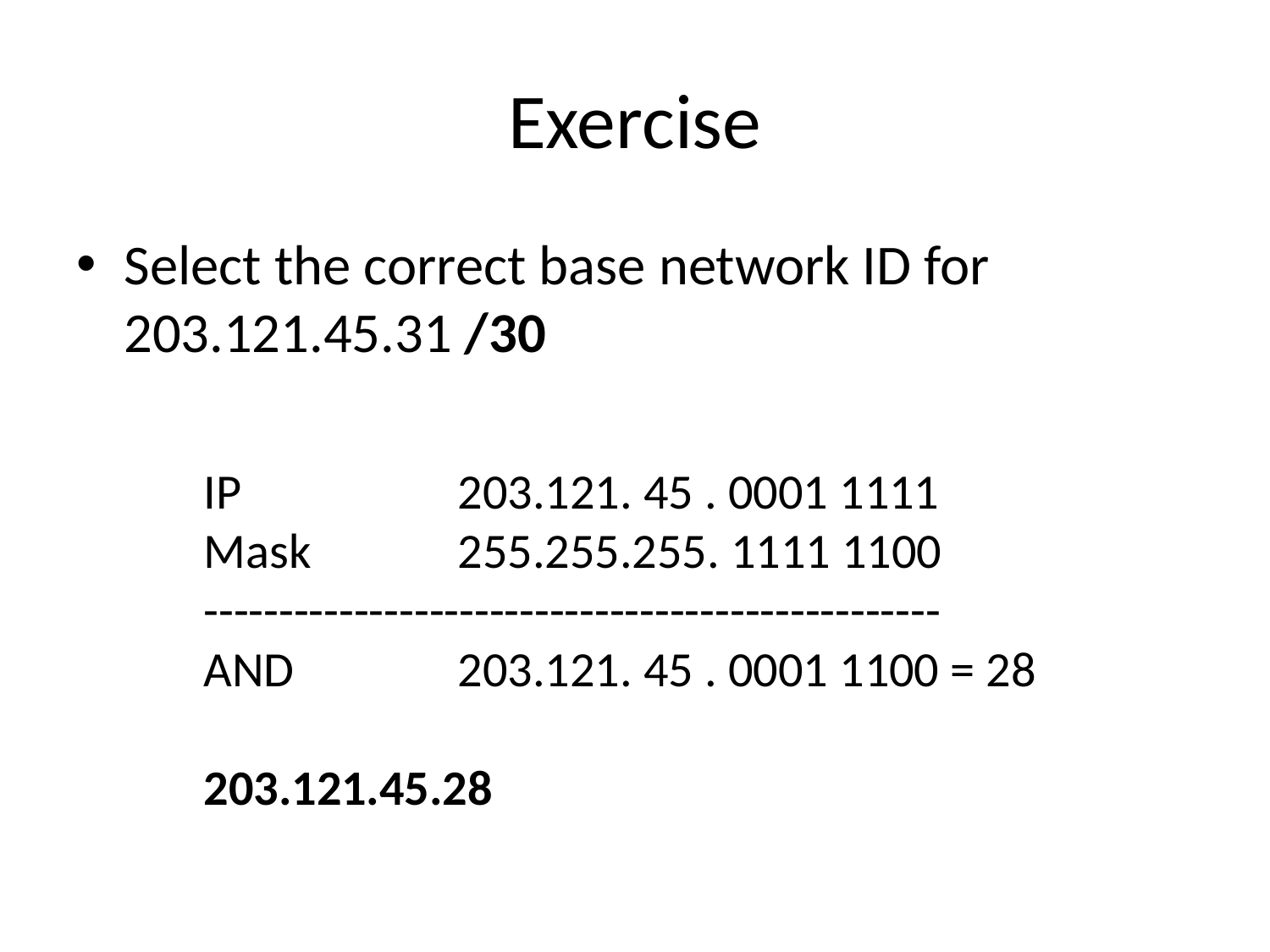

# Exercise
Select the correct base network ID for 203.121.45.31 /30
IP 		203.121. 45 . 0001 1111
Mask		255.255.255. 1111 1100
-------------------------------------------------
AND		203.121. 45 . 0001 1100 = 28

203.121.45.28